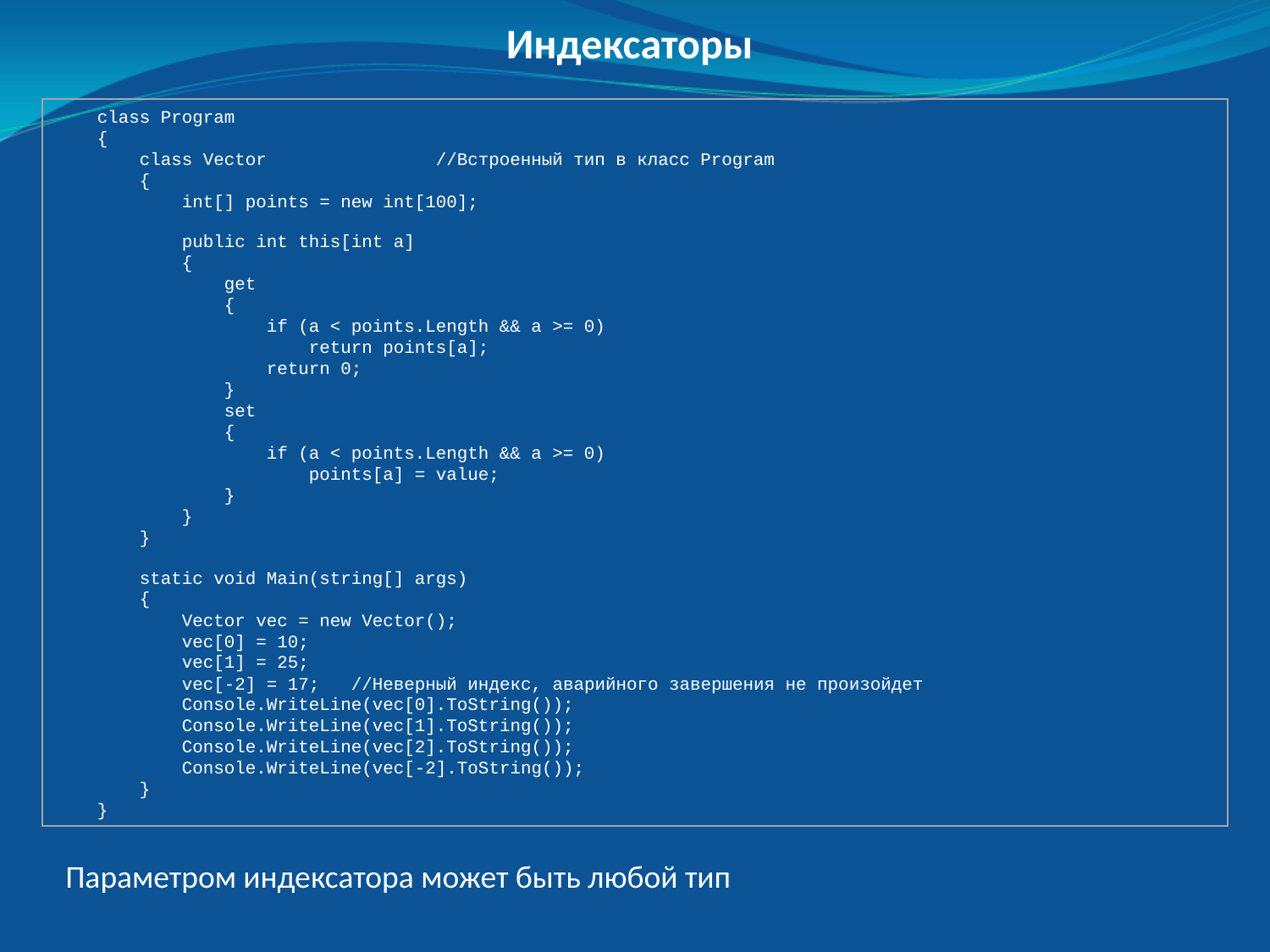

Индексаторы
    class Program
    {
        class Vector		//Встроенный тип в класс Program
        {
            int[] points = new int[100];

            public int this[int a]
            {
                get
                {
                    if (a < points.Length && a >= 0)
                        return points[a];
                    return 0;
                }
                set
                {
                    if (a < points.Length && a >= 0)
                        points[a] = value;
                }
            }
        }

        static void Main(string[] args)
        {
            Vector vec = new Vector();
            vec[0] = 10;
            vec[1] = 25;
            vec[-2] = 17;   //Неверный индекс, аварийного завершения не произойдет
            Console.WriteLine(vec[0].ToString());
            Console.WriteLine(vec[1].ToString());
            Console.WriteLine(vec[2].ToString());
            Console.WriteLine(vec[-2].ToString());
        }
    }
Параметром индексатора может быть любой тип